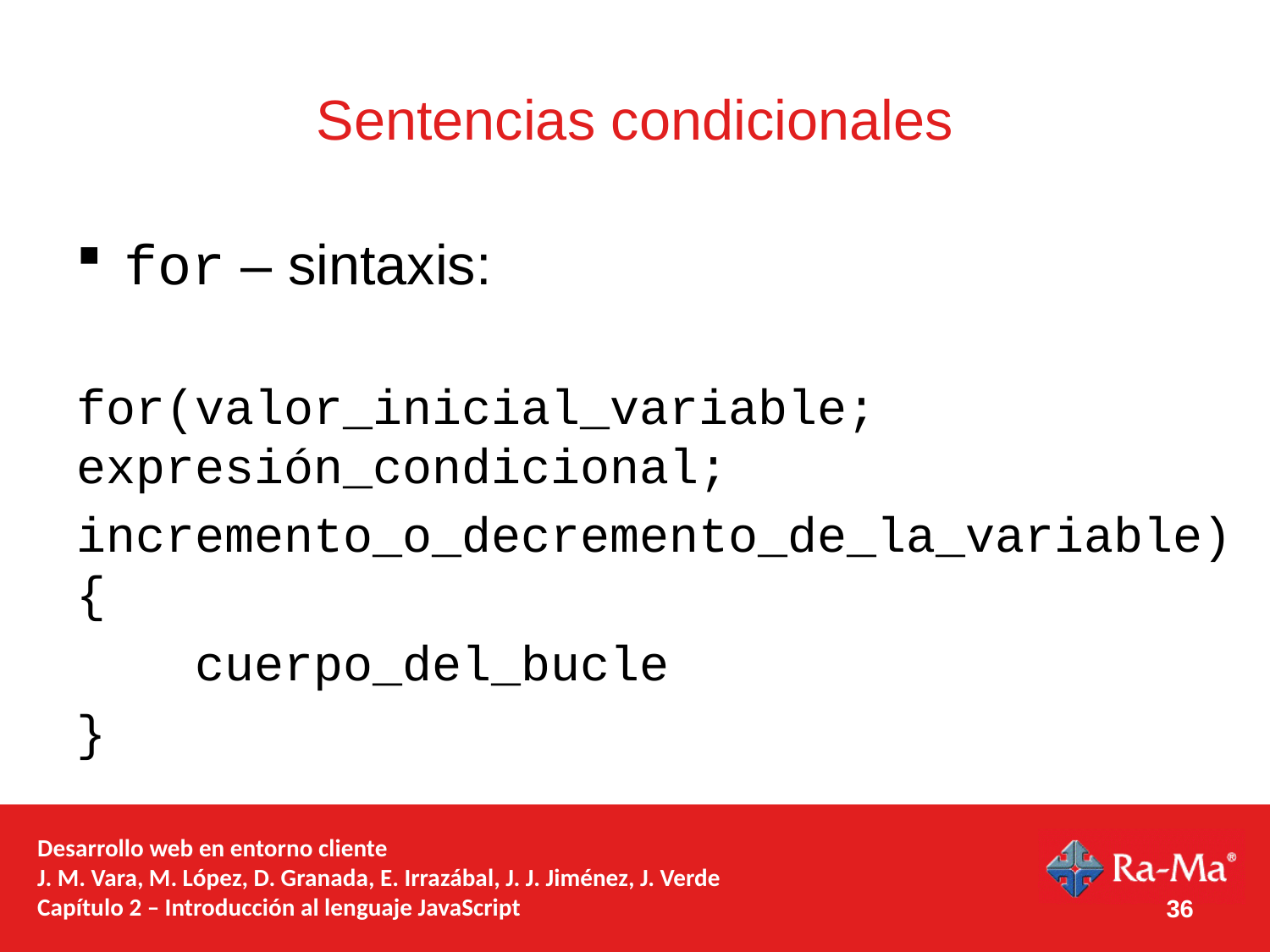

# Sentencias condicionales
for – sintaxis:

for(valor_inicial_variable; expresión_condicional;
incremento_o_decremento_de_la_variable){
    cuerpo_del_bucle
}

36